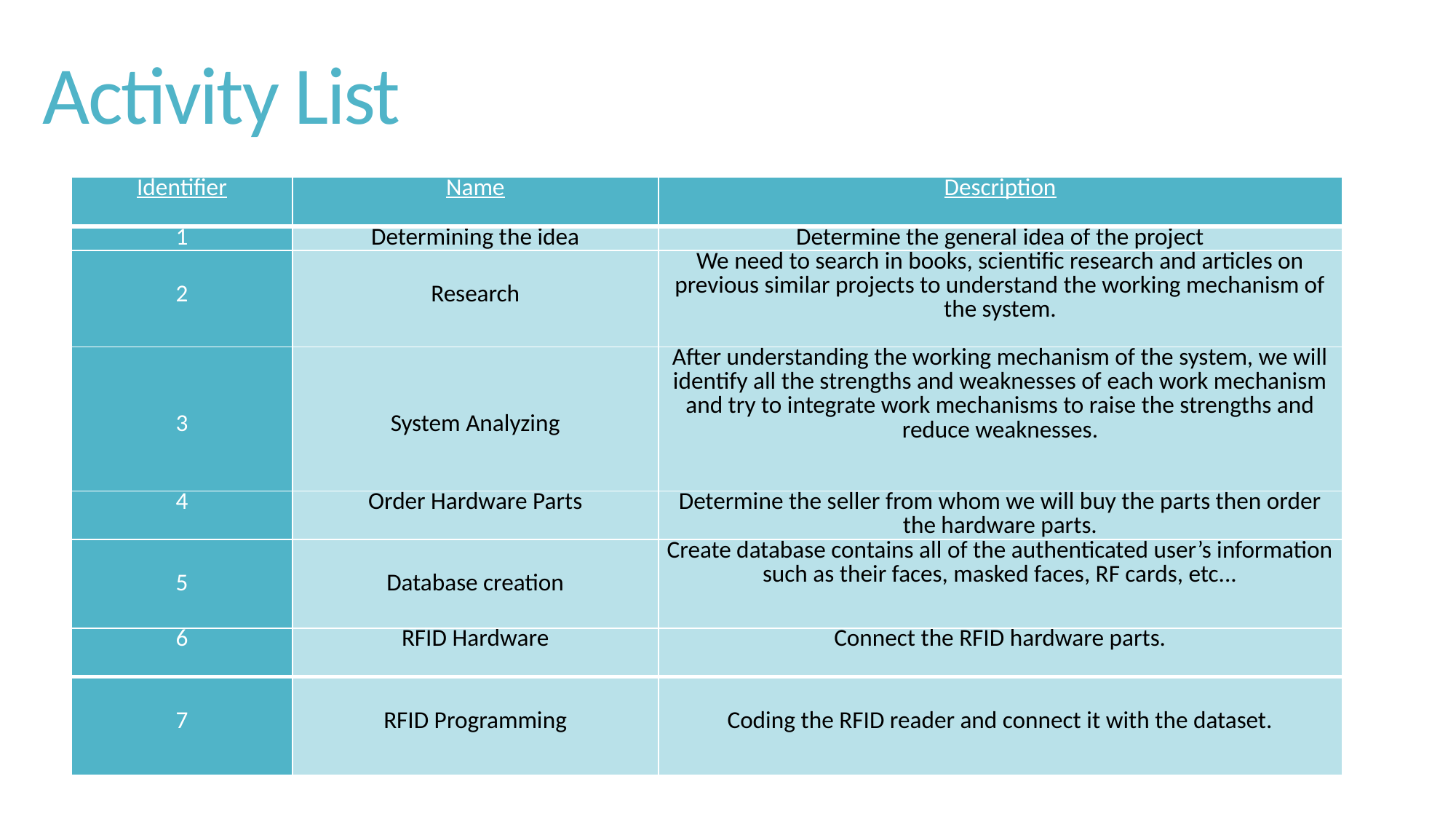

# Activity List
| Identifier | Name | Description |
| --- | --- | --- |
| 1 | Determining the idea | Determine the general idea of the project |
| 2 | Research | We need to search in books, scientific research and articles on previous similar projects to understand the working mechanism of the system. |
| 3 | System Analyzing | After understanding the working mechanism of the system, we will identify all the strengths and weaknesses of each work mechanism and try to integrate work mechanisms to raise the strengths and reduce weaknesses. |
| 4 | Order Hardware Parts | Determine the seller from whom we will buy the parts then order the hardware parts. |
| 5 | Database creation | Create database contains all of the authenticated user’s information such as their faces, masked faces, RF cards, etc... |
| 6 | RFID Hardware | Connect the RFID hardware parts. |
| 7 | RFID Programming | Coding the RFID reader and connect it with the dataset. |